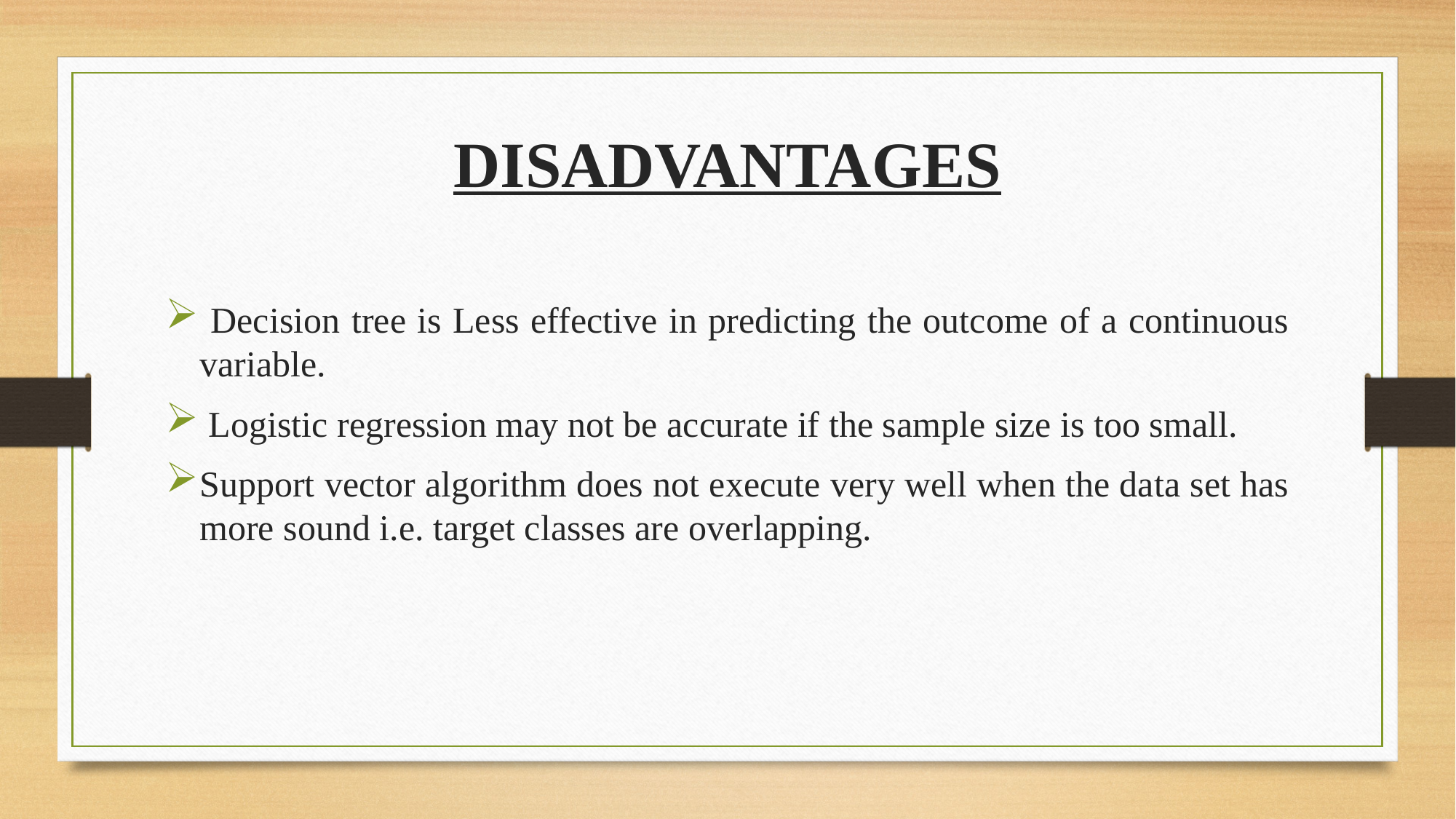

# DISADVANTAGES

 Decision tree is Less effective in predicting the outcome of a continuous variable.
 Logistic regression may not be accurate if the sample size is too small.
Support vector algorithm does not execute very well when the data set has more sound i.e. target classes are overlapping.